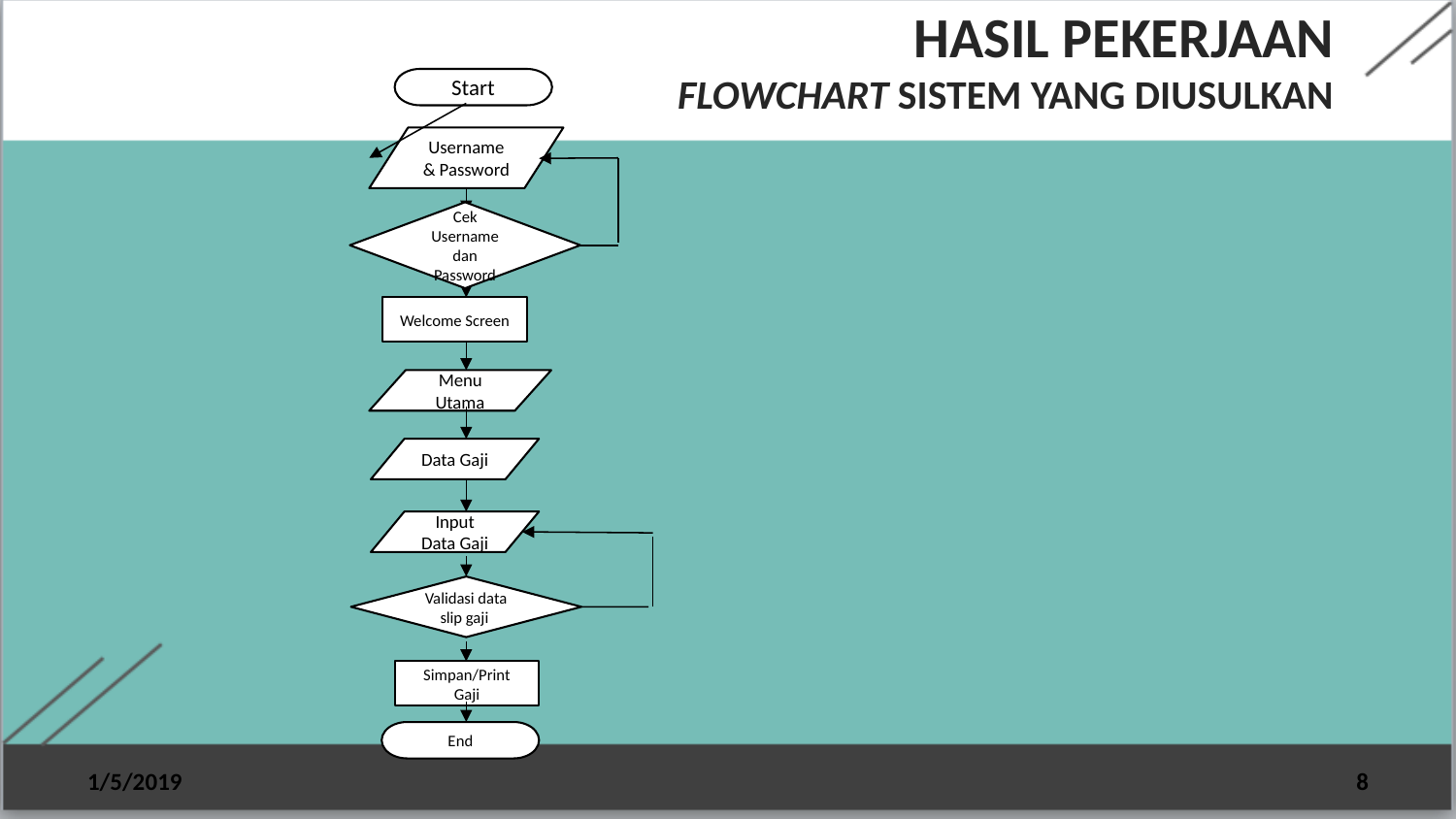

# HASIL PEKERJAAN FLOWCHART SISTEM YANG DIUSULKAN
Start
Username & Password
Cek Username dan Password
Welcome Screen
Menu Utama
Data Gaji
Input Data Gaji
Validasi data slip gaji
Simpan/Print Gaji
End
1/5/2019
8